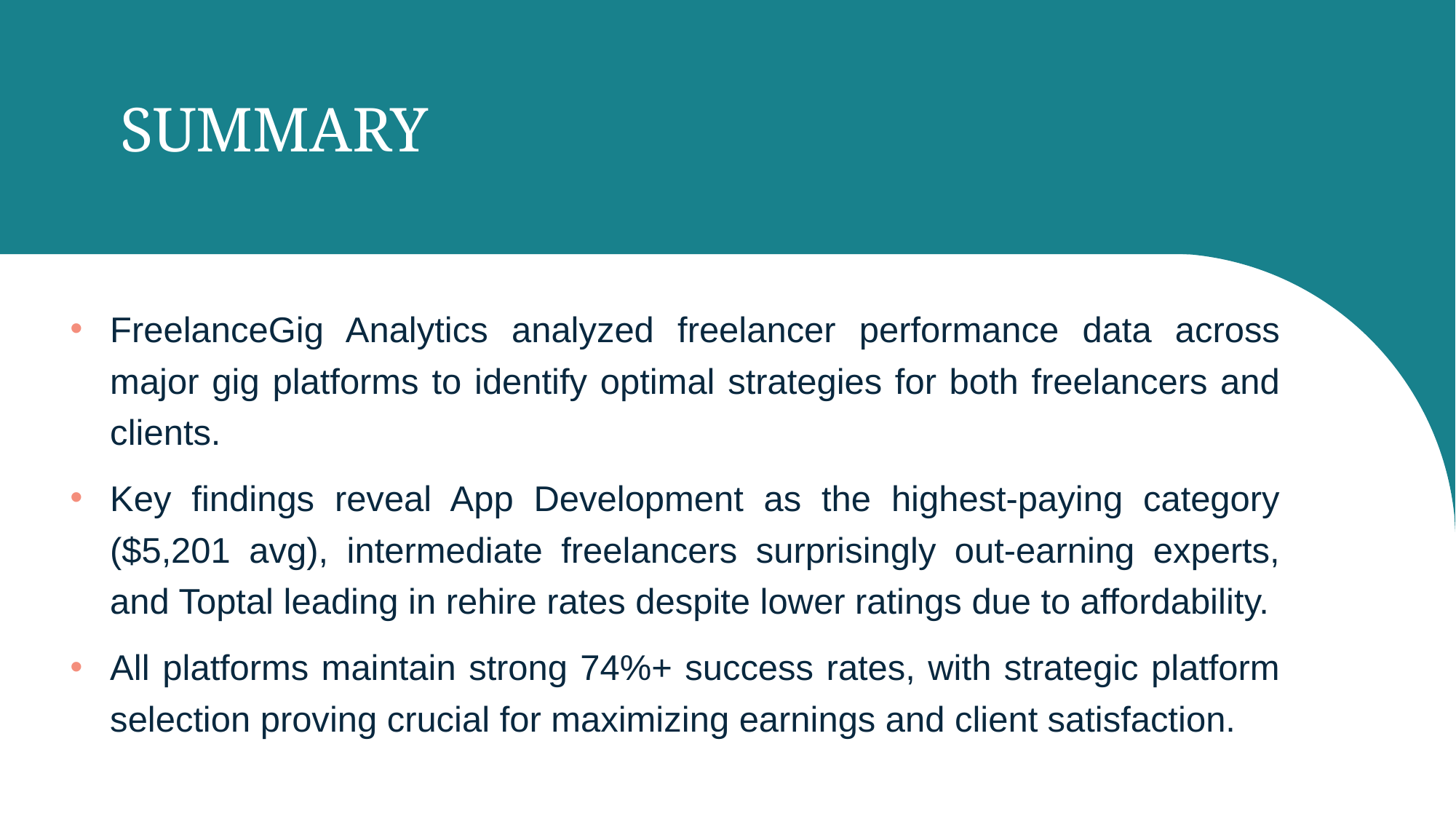

# SUMMARY
FreelanceGig Analytics analyzed freelancer performance data across major gig platforms to identify optimal strategies for both freelancers and clients.
Key findings reveal App Development as the highest-paying category ($5,201 avg), intermediate freelancers surprisingly out-earning experts, and Toptal leading in rehire rates despite lower ratings due to affordability.
All platforms maintain strong 74%+ success rates, with strategic platform selection proving crucial for maximizing earnings and client satisfaction.
2/8/20XX
13